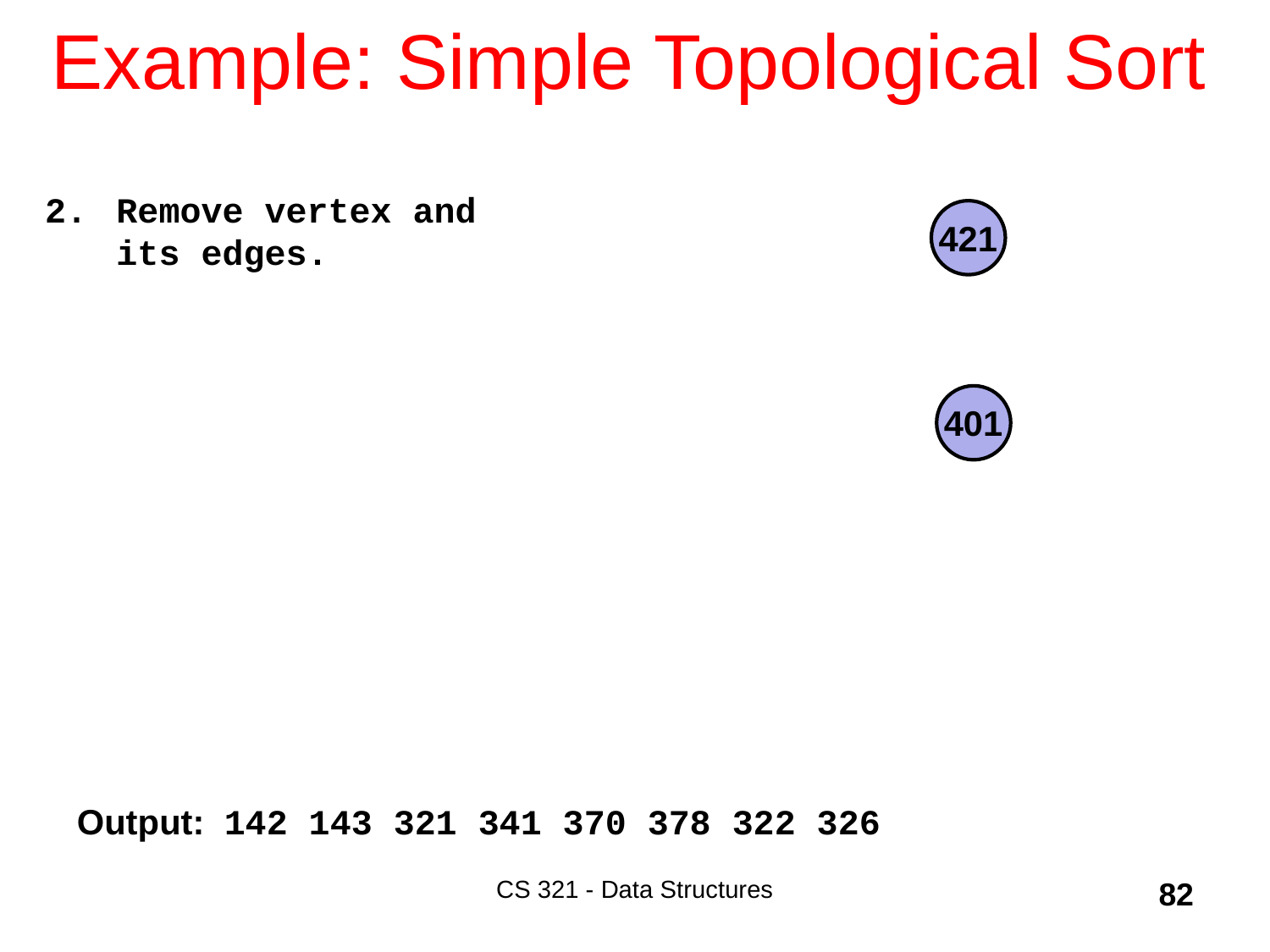

# Example: Simple Topological Sort
Remove vertex and its edges.

421

401
Output:
142 143 321 341 370 378 322 326
CS 321 - Data Structures
82